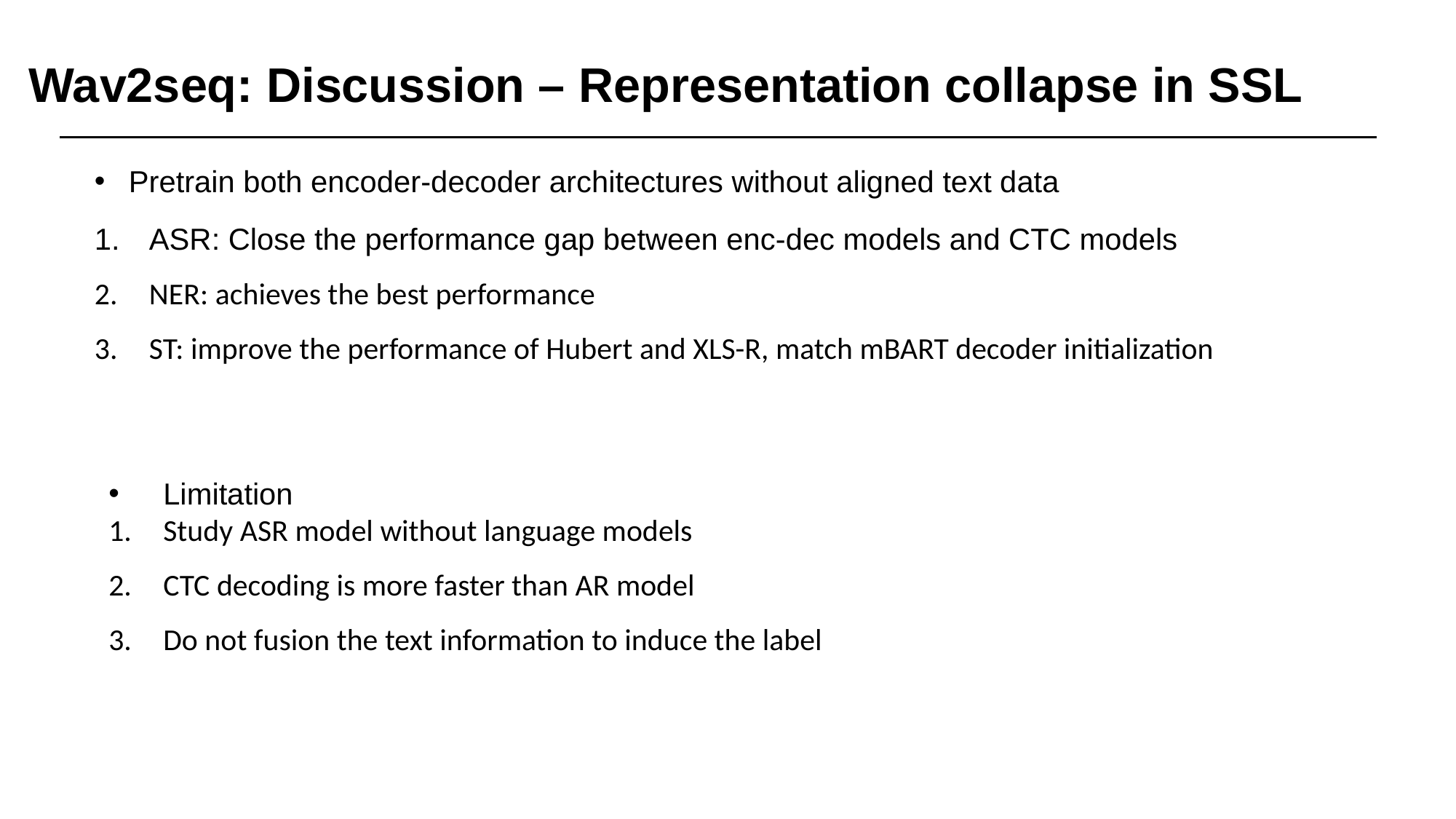

Wav2seq: Discussion – Representation collapse in SSL
Pretrain both encoder-decoder architectures without aligned text data
ASR: Close the performance gap between enc-dec models and CTC models
NER: achieves the best performance
ST: improve the performance of Hubert and XLS-R, match mBART decoder initialization
Limitation
Study ASR model without language models
CTC decoding is more faster than AR model
Do not fusion the text information to induce the label